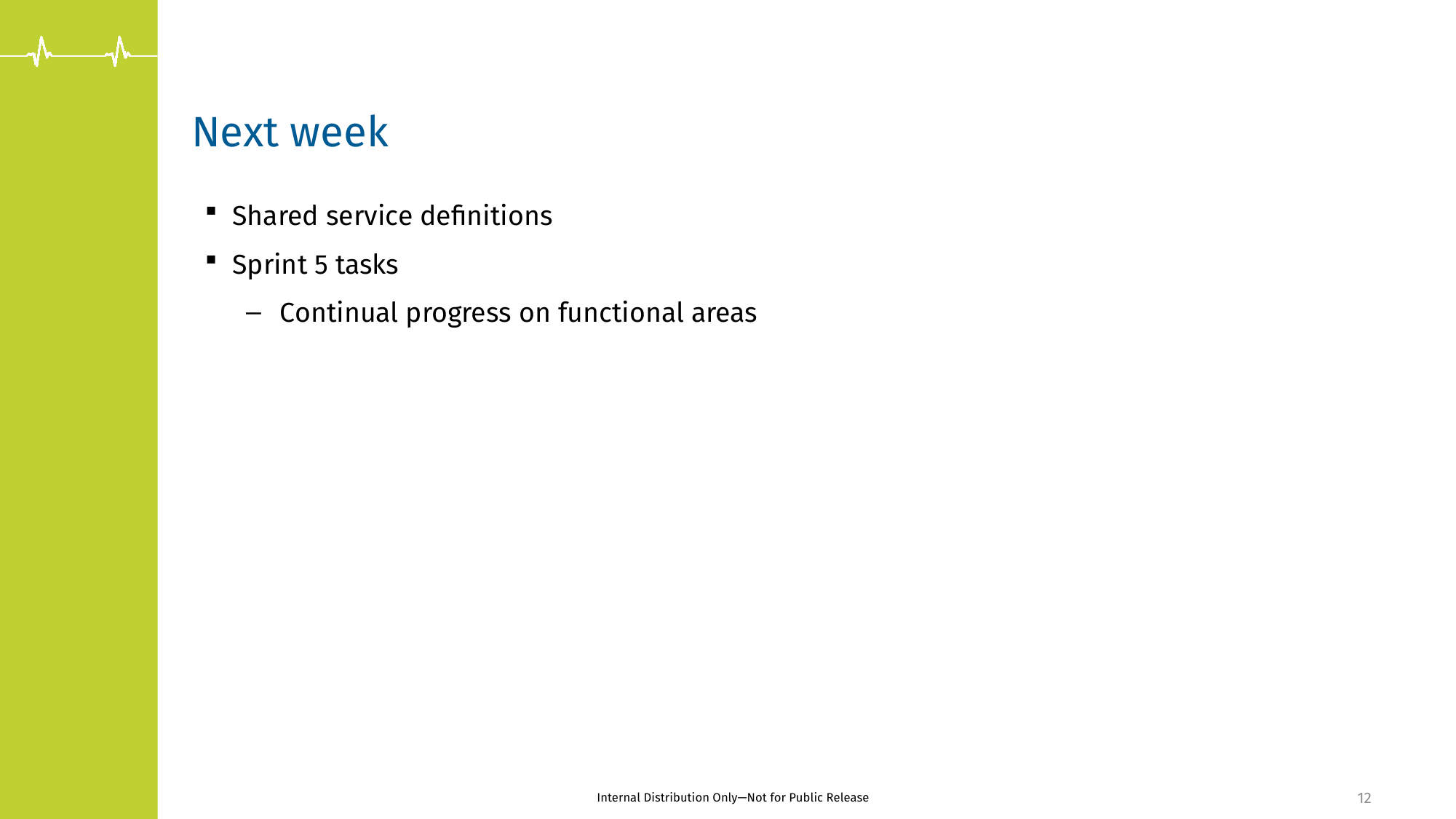

# Next week
Shared service definitions
Sprint 5 tasks
Continual progress on functional areas
12